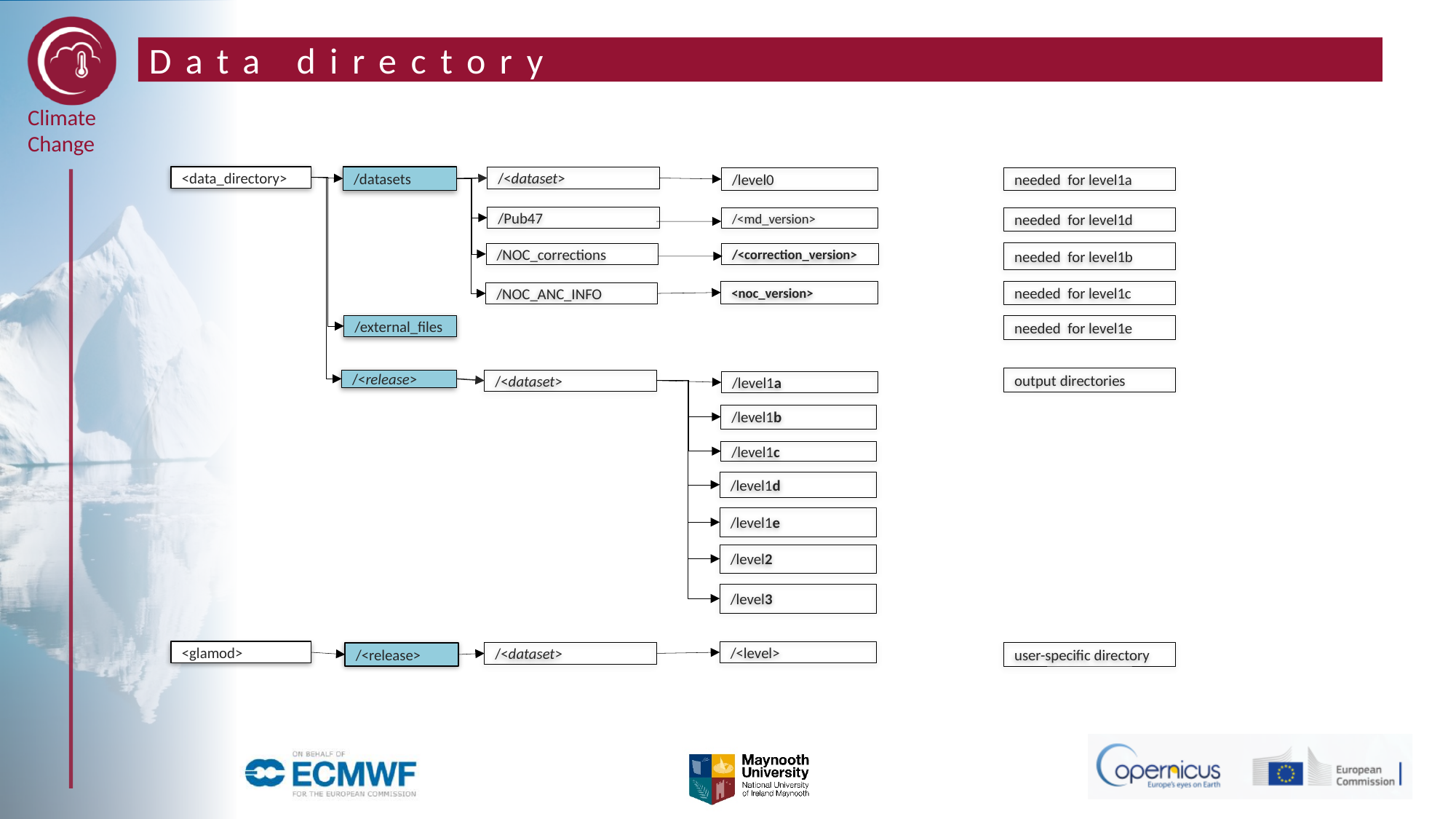

# Data directory
<data_directory>
/datasets
/<dataset>
needed  for level1a
/level0
/Pub47
/<md_version>
needed  for level1d
needed  for level1b
/NOC_corrections
/<correction_version>
needed  for level1c
<noc_version>
/NOC_ANC_INFO
/external_files
needed  for level1e
output directories
/<dataset>
/<release>
/level1a
/level1b
/level1c
/level1d
/level1e
/level2
/level3
<glamod>
/<level>
user-specific directory
/<release>
/<dataset>